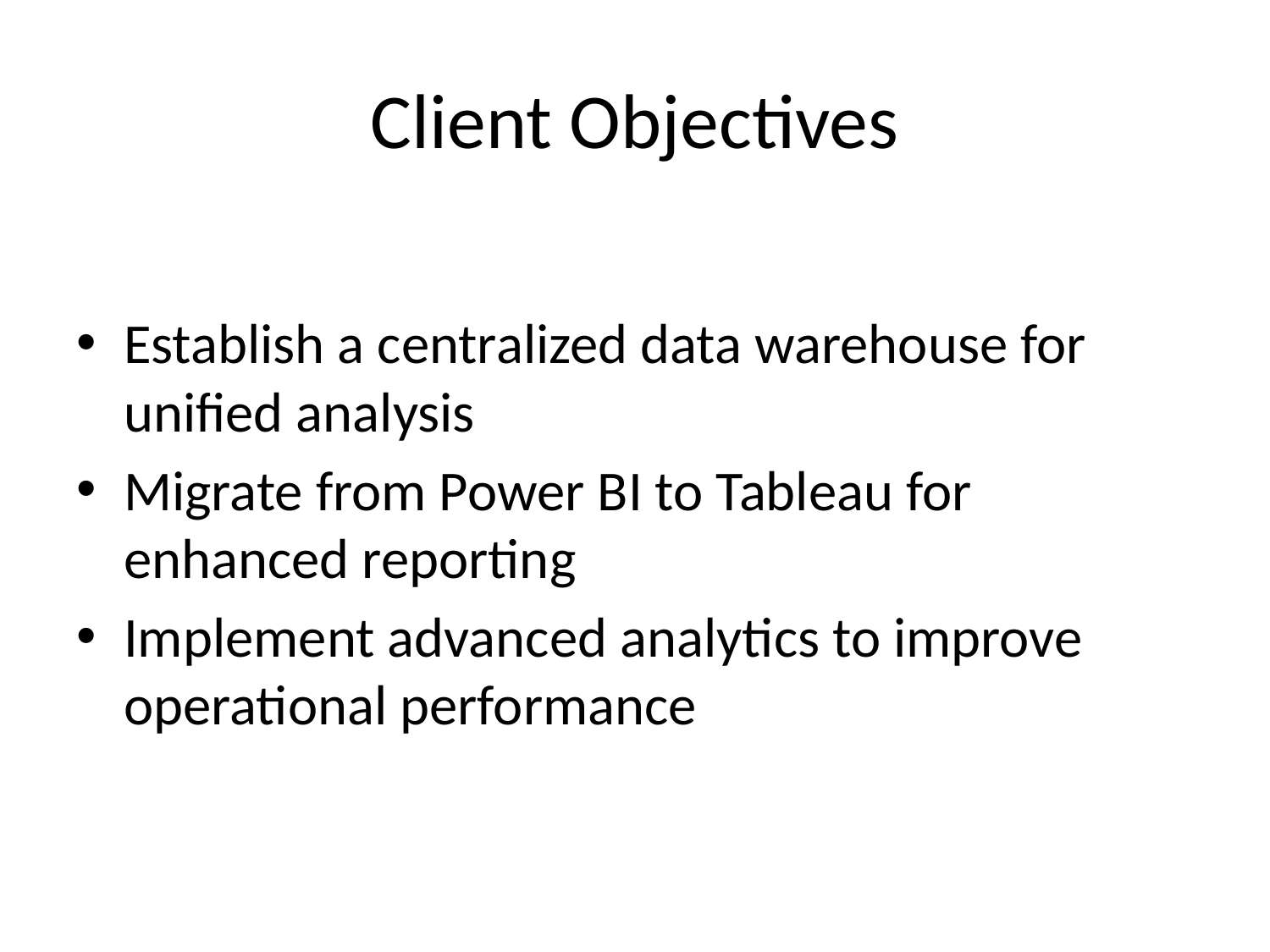

# Client Objectives

Establish a centralized data warehouse for unified analysis
Migrate from Power BI to Tableau for enhanced reporting
Implement advanced analytics to improve operational performance